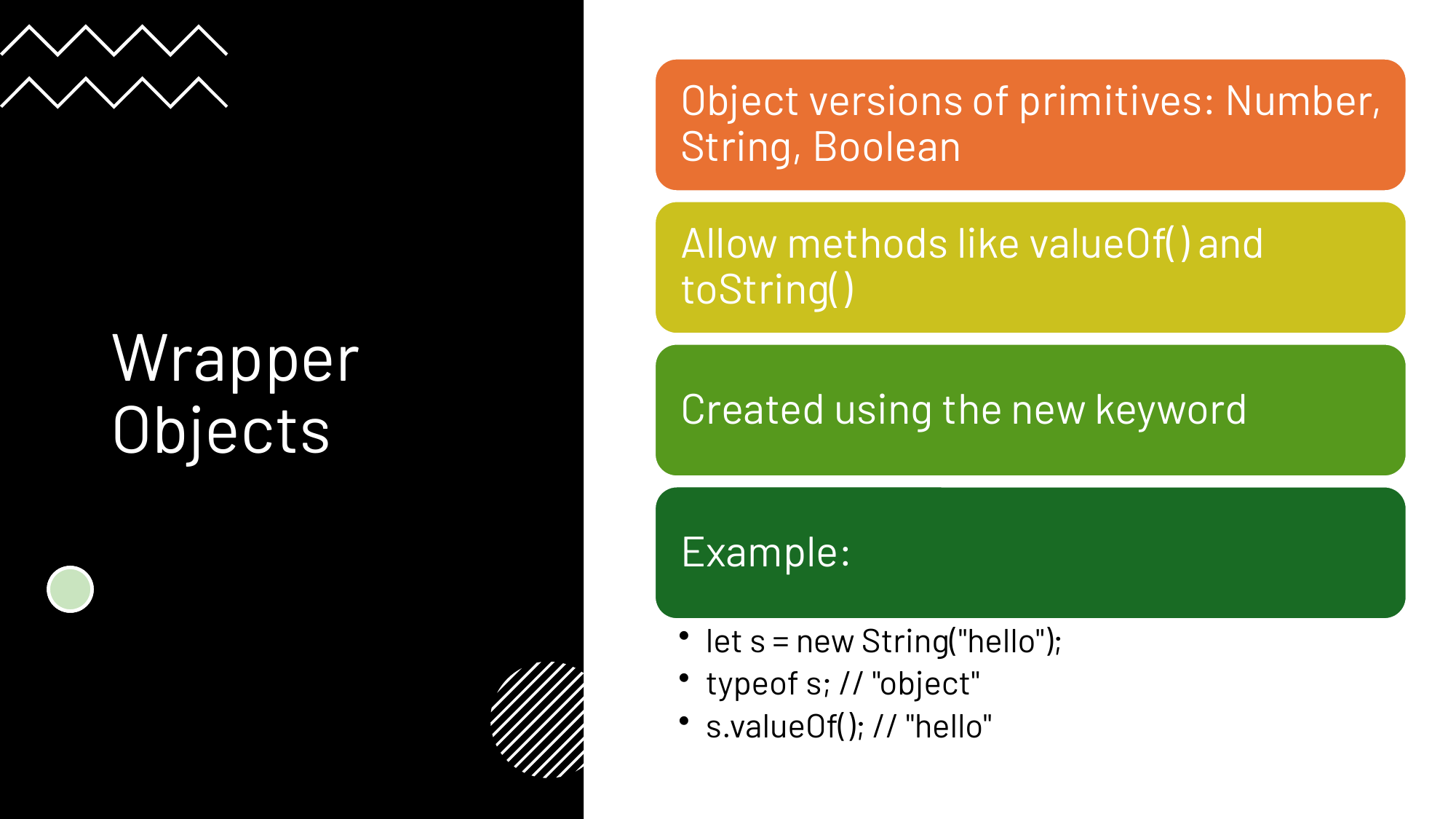

Object versions of primitives: Number, String, Boolean
Allow methods like valueOf() and toString()
Created using the new keyword
Example:
let s = new String("hello");
typeof s; // "object"
s.valueOf(); // "hello"
# Wrapper Objects